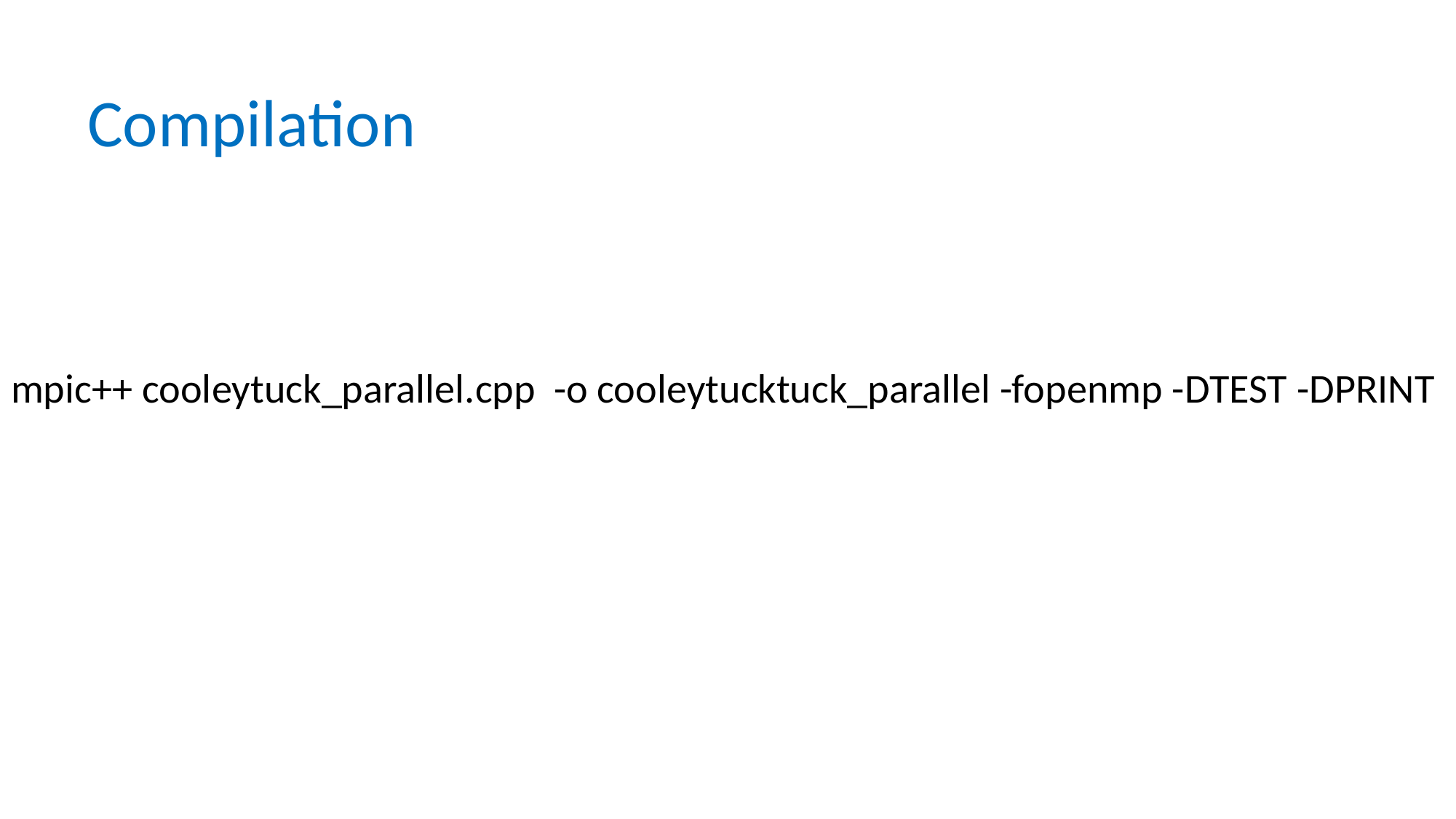

# Compilation

mpic++ cooleytuck_parallel.cpp  -o cooleytucktuck_parallel -fopenmp -DTEST -DPRINT